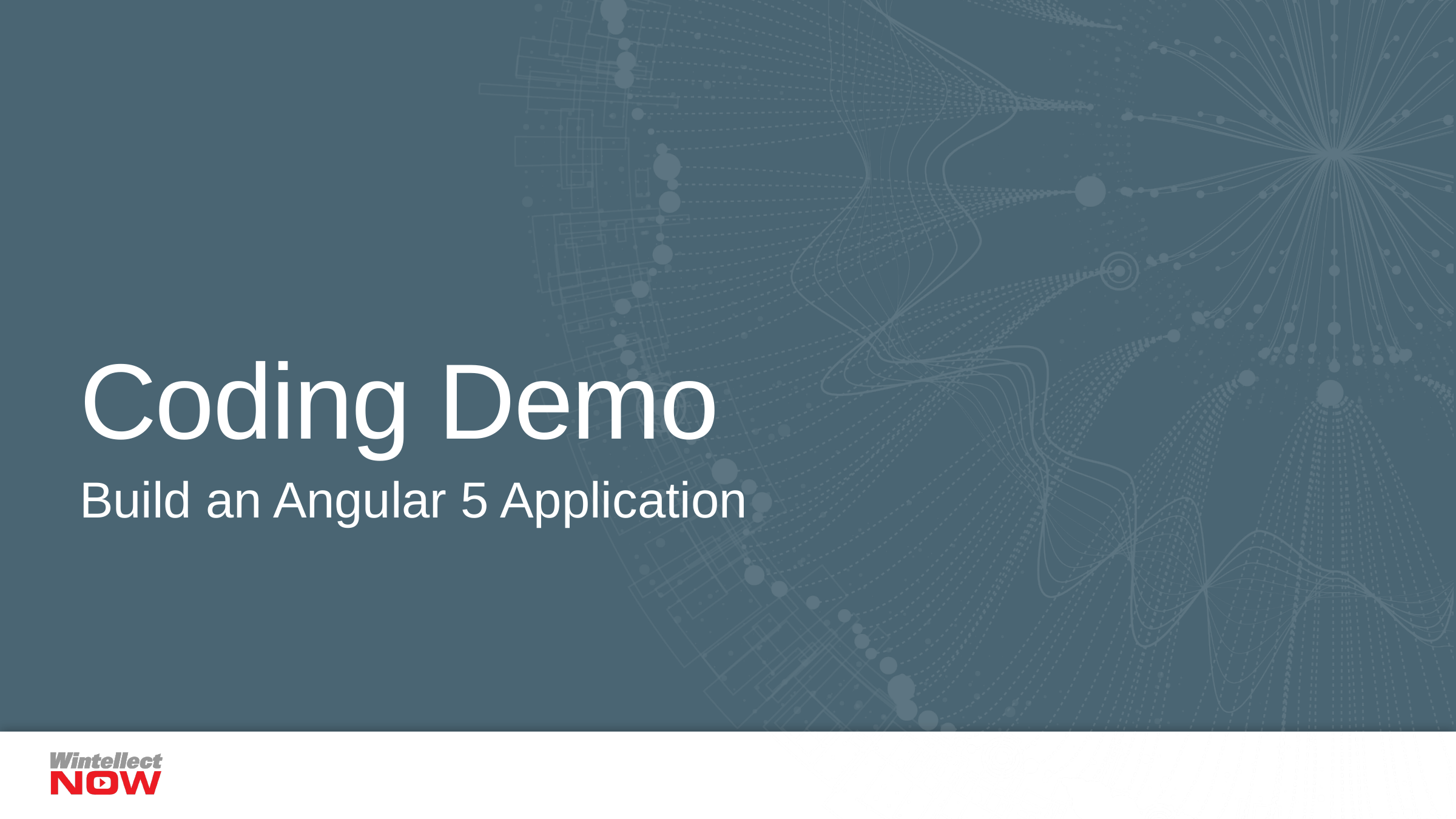

# Coding Demo
Build an Angular 5 Application